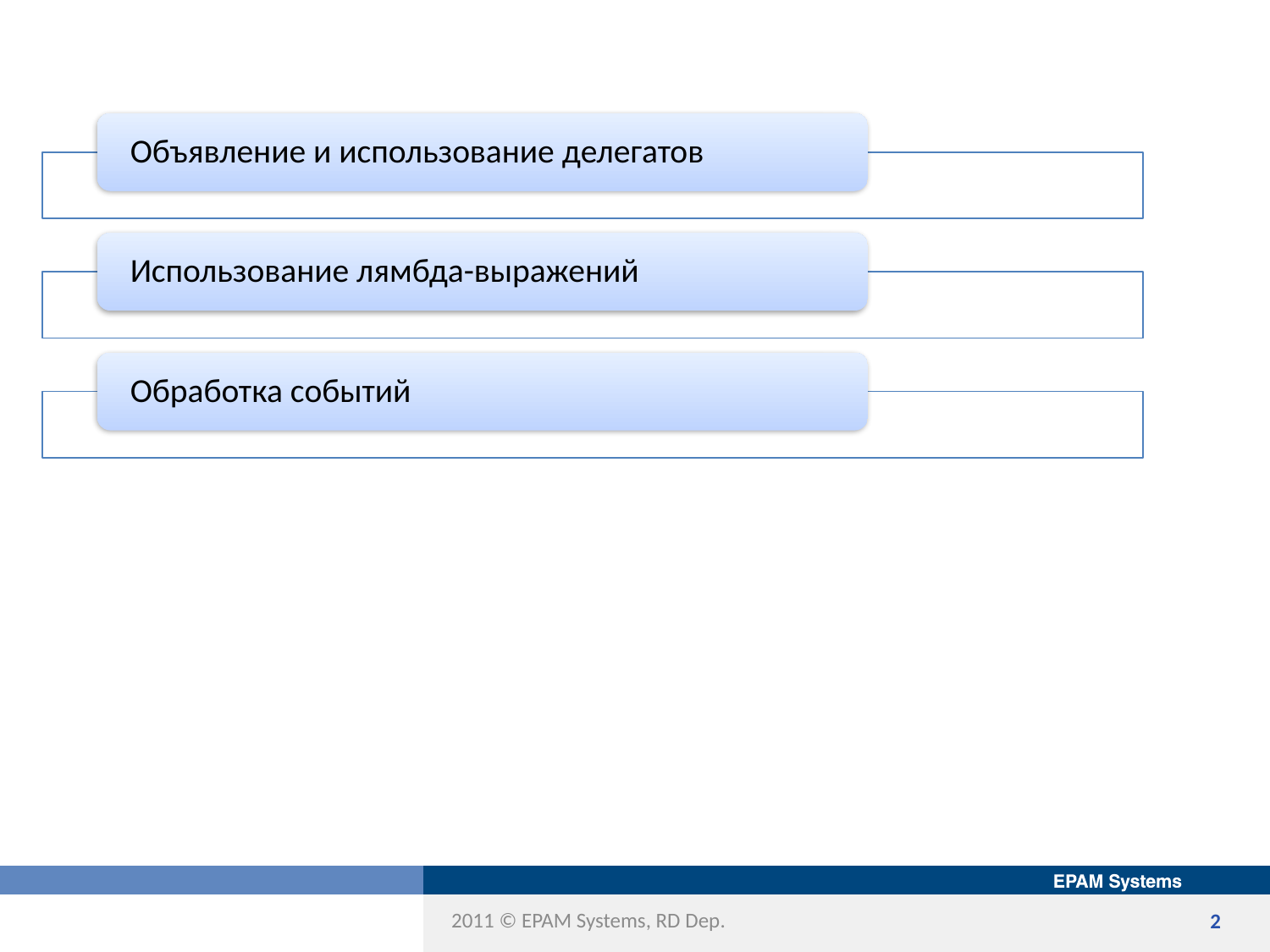

#
Объявление и использование делегатов
Использование лямбда-выражений
Обработка событий